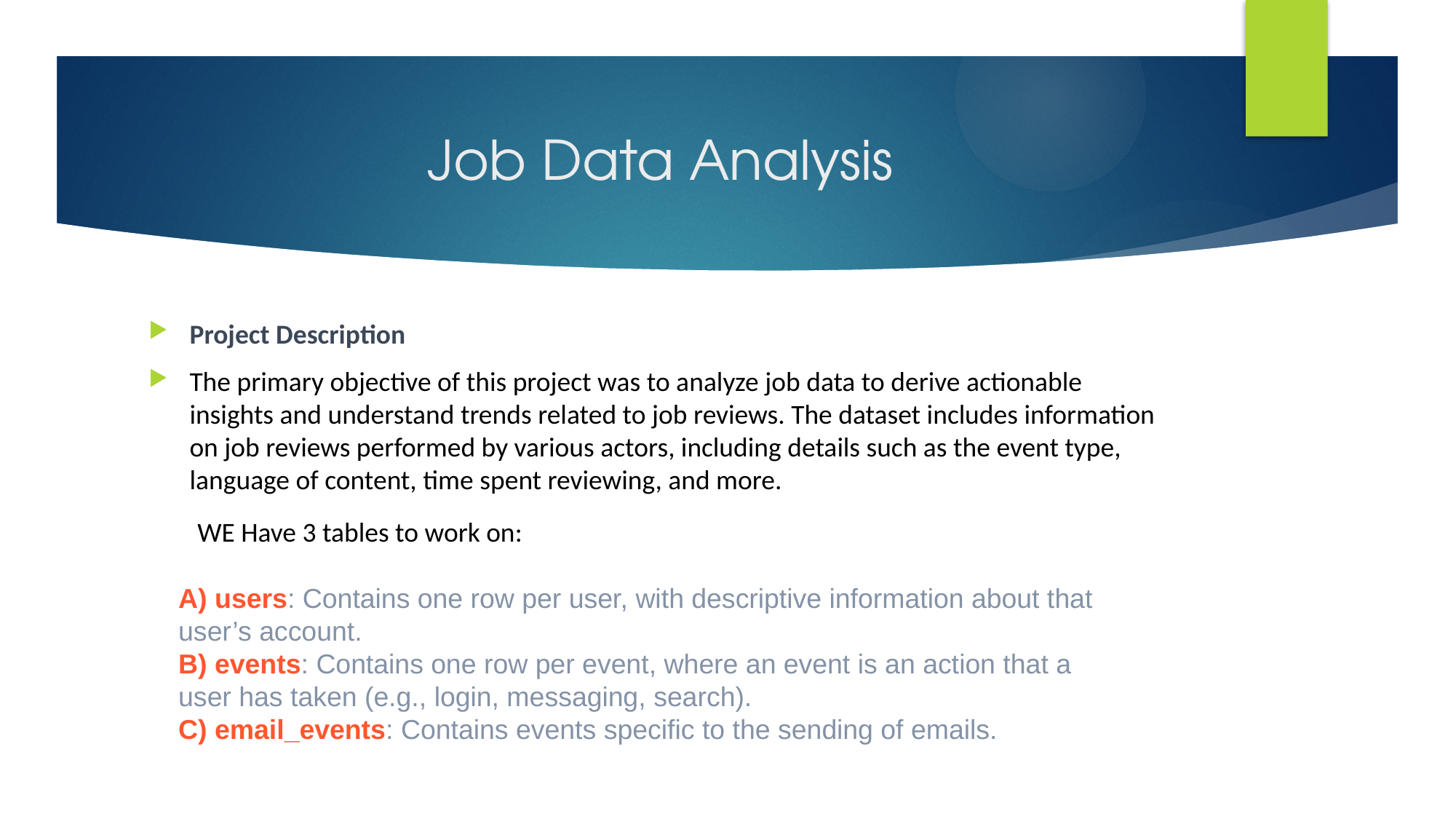

# Job Data Analysis
Project Description
The primary objective of this project was to analyze job data to derive actionable insights and understand trends related to job reviews. The dataset includes information on job reviews performed by various actors, including details such as the event type, language of content, time spent reviewing, and more.
WE Have 3 tables to work on:
A) users: Contains one row per user, with descriptive information about that user’s account.
B) events: Contains one row per event, where an event is an action that a user has taken (e.g., login, messaging, search).
C) email_events: Contains events specific to the sending of emails.